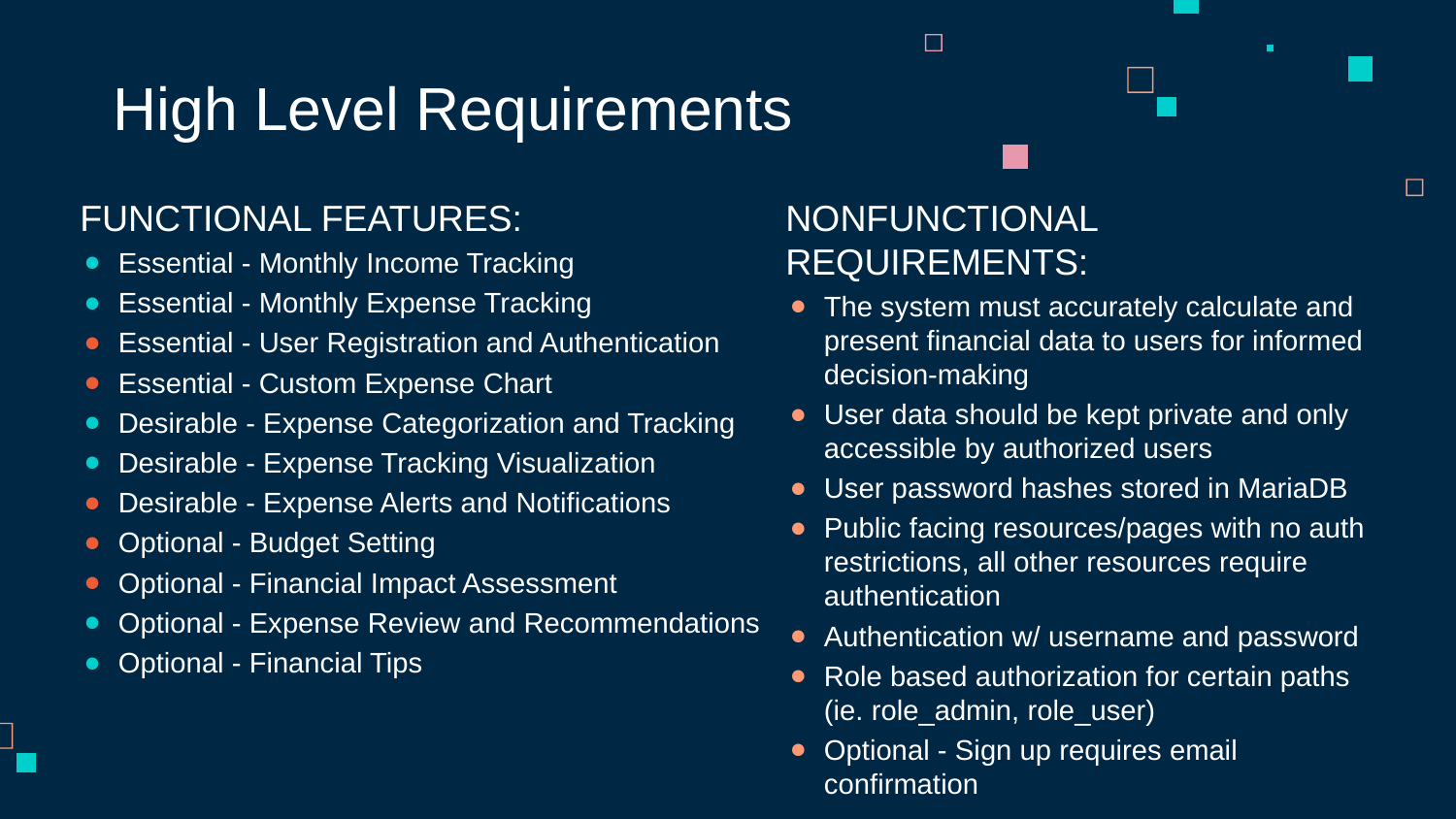

# High Level Requirements
FUNCTIONAL FEATURES:
Essential - Monthly Income Tracking
Essential - Monthly Expense Tracking
Essential - User Registration and Authentication
Essential - Custom Expense Chart
Desirable - Expense Categorization and Tracking
Desirable - Expense Tracking Visualization
Desirable - Expense Alerts and Notifications
Optional - Budget Setting
Optional - Financial Impact Assessment
Optional - Expense Review and Recommendations
Optional - Financial Tips
NONFUNCTIONAL REQUIREMENTS:
The system must accurately calculate and present financial data to users for informed decision-making
User data should be kept private and only accessible by authorized users
User password hashes stored in MariaDB
Public facing resources/pages with no auth restrictions, all other resources require authentication
Authentication w/ username and password
Role based authorization for certain paths (ie. role_admin, role_user)
Optional - Sign up requires email confirmation